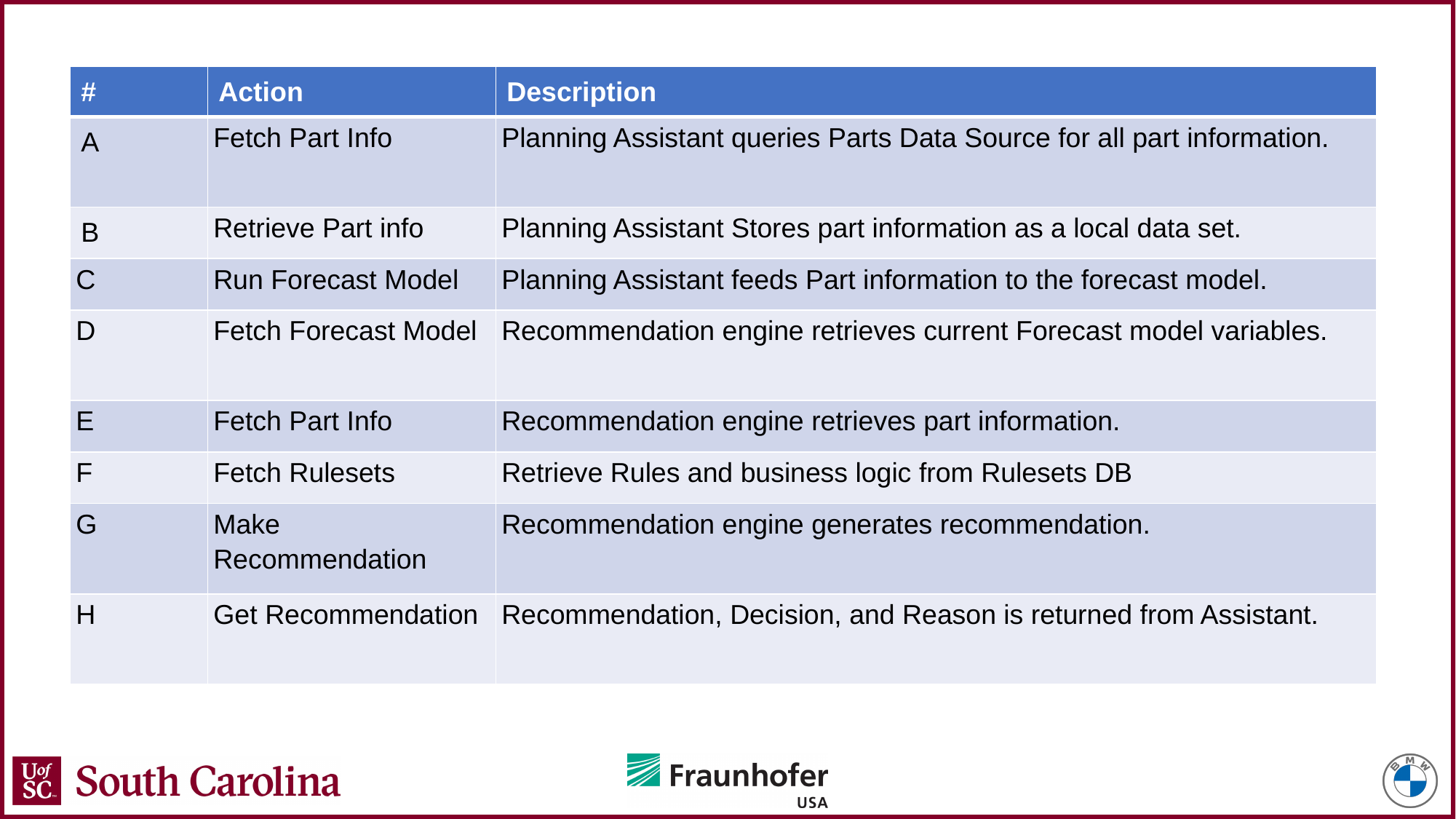

| # | Action | Description |
| --- | --- | --- |
| A | Fetch Part Info | Planning Assistant queries Parts Data Source for all part information. |
| B | Retrieve Part info | Planning Assistant Stores part information as a local data set. |
| C | Run Forecast Model | Planning Assistant feeds Part information to the forecast model. |
| D | Fetch Forecast Model | Recommendation engine retrieves current Forecast model variables. |
| E | Fetch Part Info | Recommendation engine retrieves part information. |
| F | Fetch Rulesets | Retrieve Rules and business logic from Rulesets DB |
| G | Make Recommendation | Recommendation engine generates recommendation. |
| H | Get Recommendation | Recommendation, Decision, and Reason is returned from Assistant. |